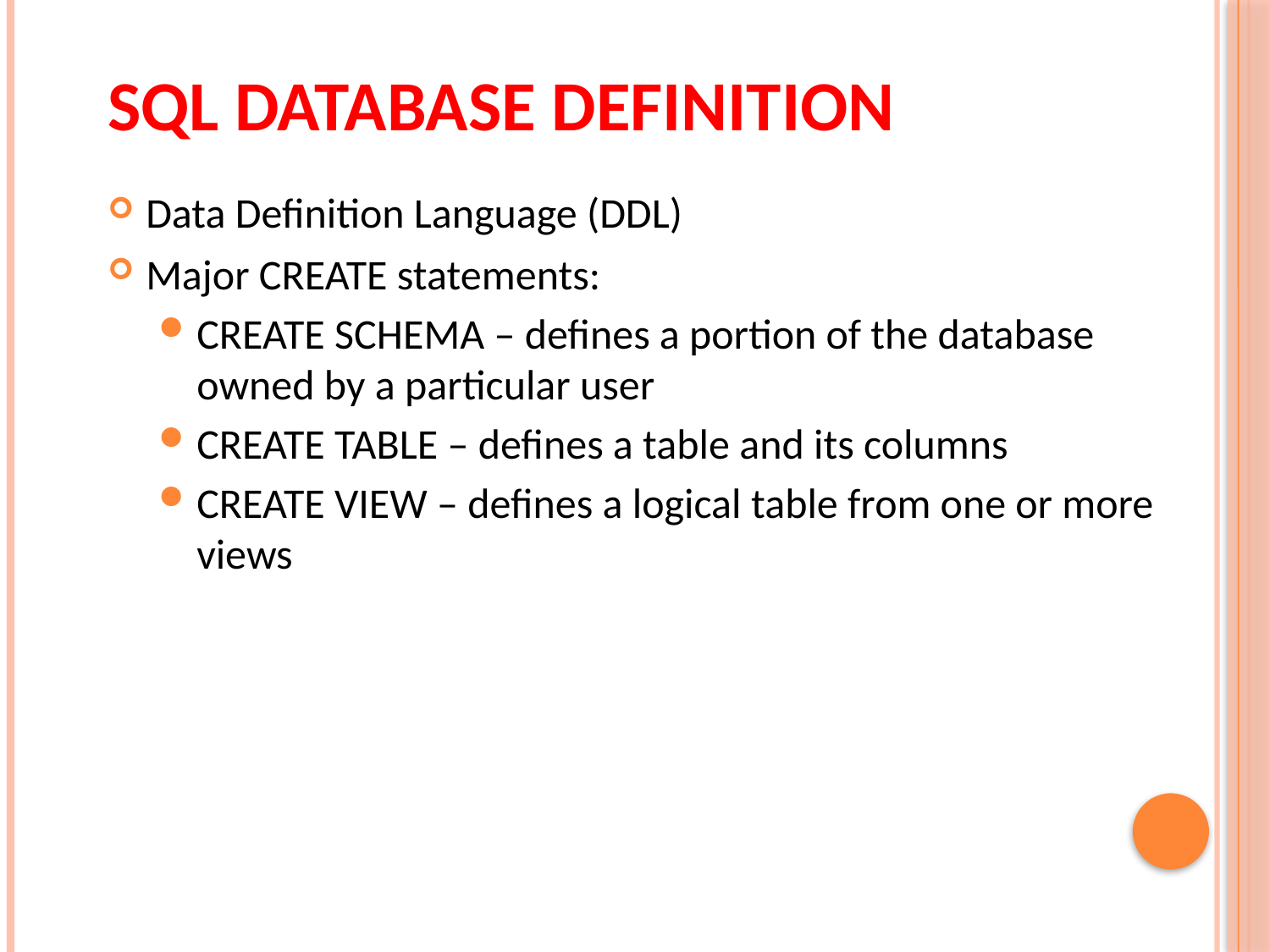

# SQL Database Definition
Data Definition Language (DDL)
Major CREATE statements:
CREATE SCHEMA – defines a portion of the database owned by a particular user
CREATE TABLE – defines a table and its columns
CREATE VIEW – defines a logical table from one or more views

10